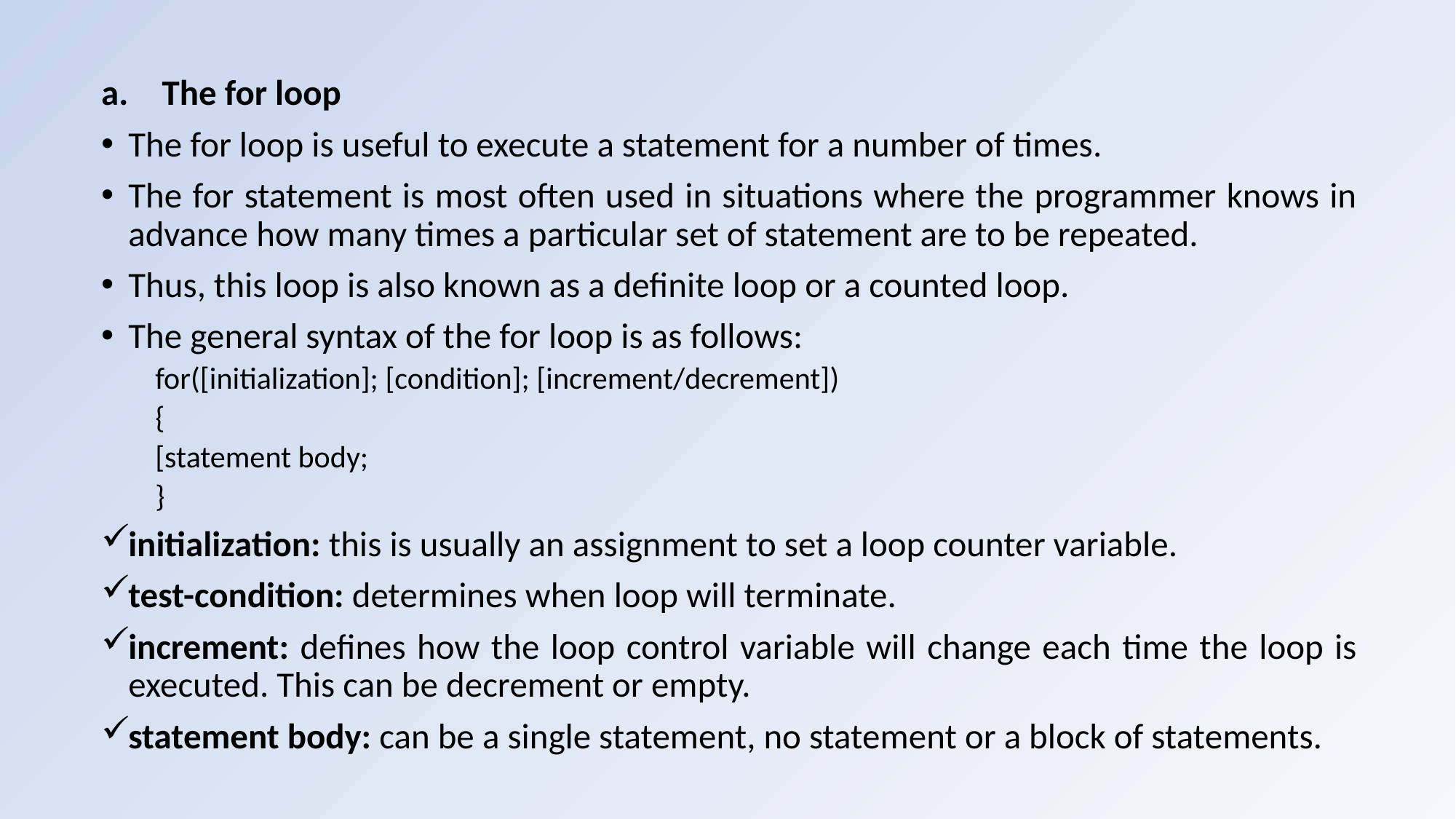

The for loop
The for loop is useful to execute a statement for a number of times.
The for statement is most often used in situations where the programmer knows in advance how many times a particular set of statement are to be repeated.
Thus, this loop is also known as a definite loop or a counted loop.
The general syntax of the for loop is as follows:
for([initialization]; [condition]; [increment/decrement])
{
[statement body;
}
initialization: this is usually an assignment to set a loop counter variable.
test-condition: determines when loop will terminate.
increment: defines how the loop control variable will change each time the loop is executed. This can be decrement or empty.
statement body: can be a single statement, no statement or a block of statements.